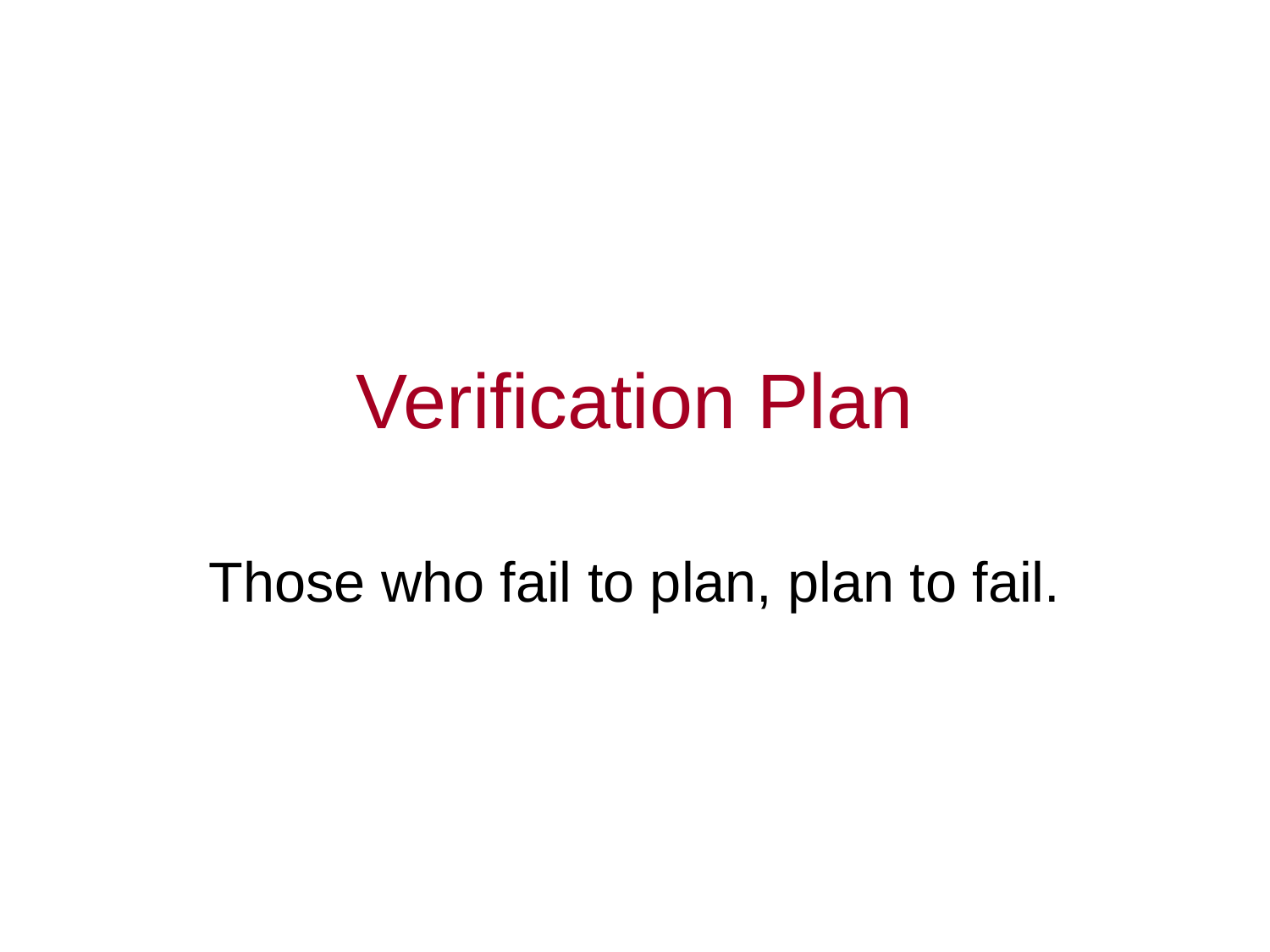

# Verification Plan
Those who fail to plan, plan to fail.